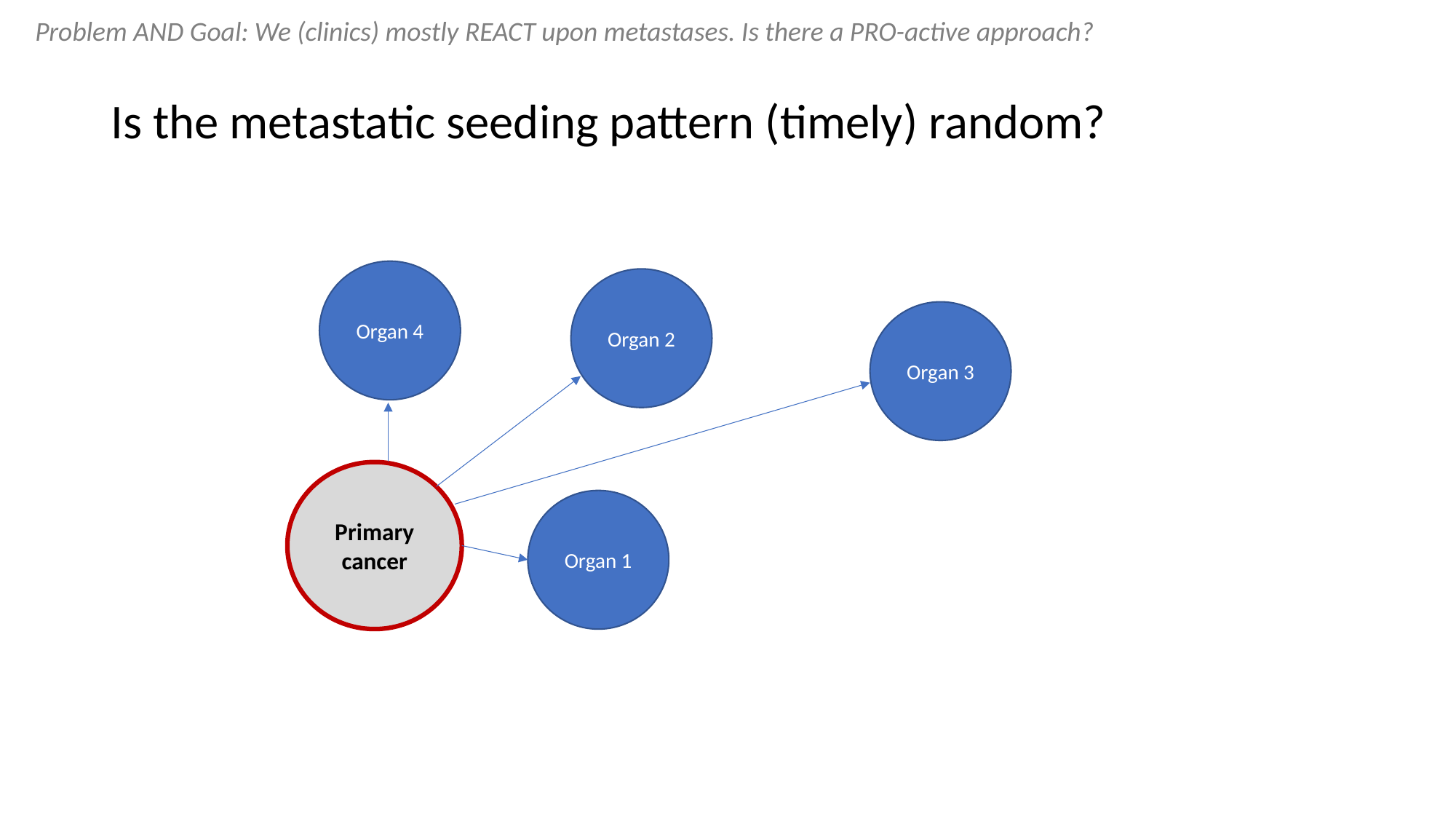

Problem AND Goal: We (clinics) mostly REACT upon metastases. Is there a PRO-active approach?
# Is the metastatic seeding pattern (timely) random?
Organ 4
Organ 2
Organ 3
Primary cancer
Organ 1